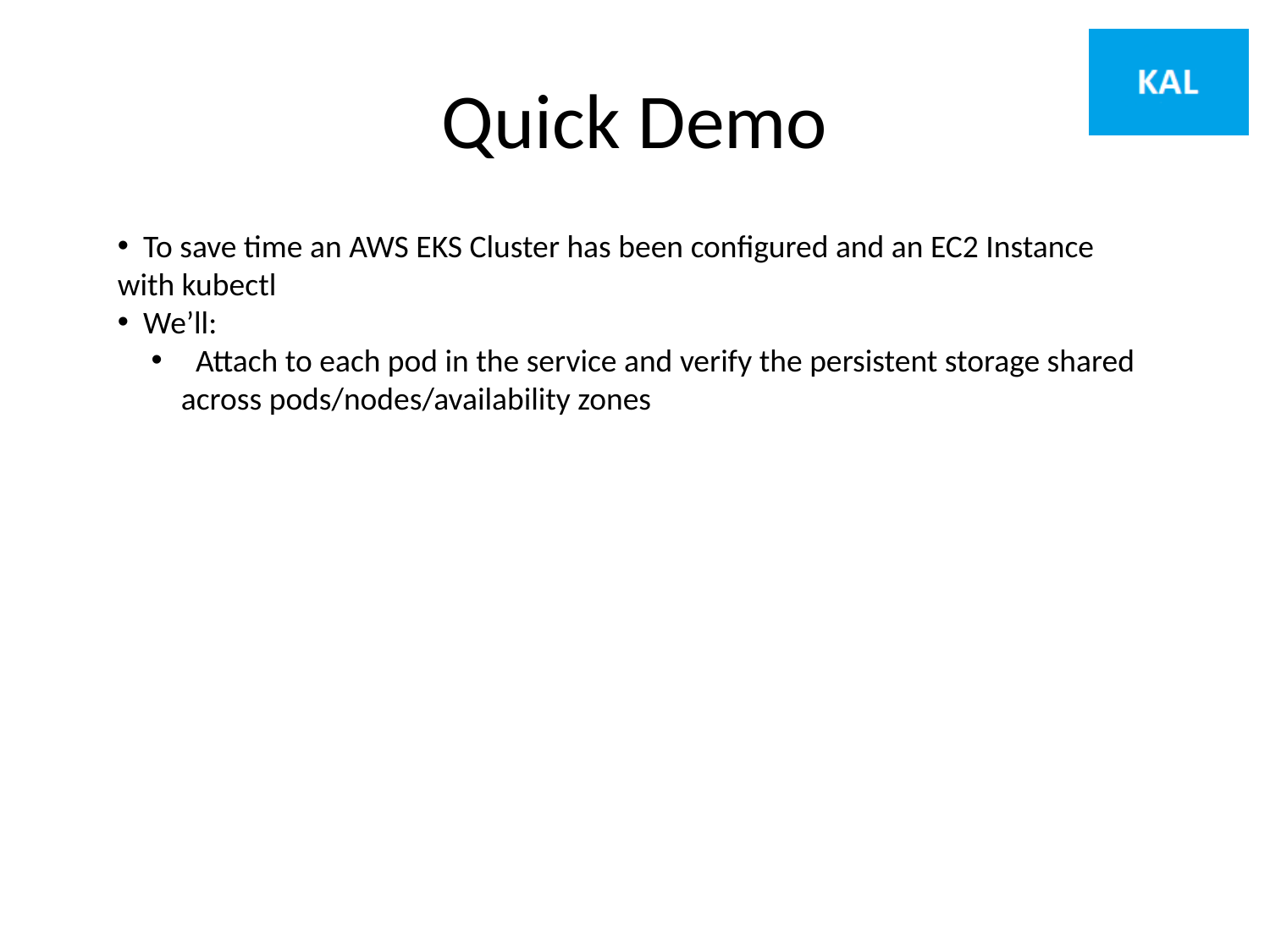

# Quick Demo
  To save time an AWS EKS Cluster has been configured and an EC2 Instance with kubectl
  We’ll:
  Attach to each pod in the service and verify the persistent storage shared across pods/nodes/availability zones